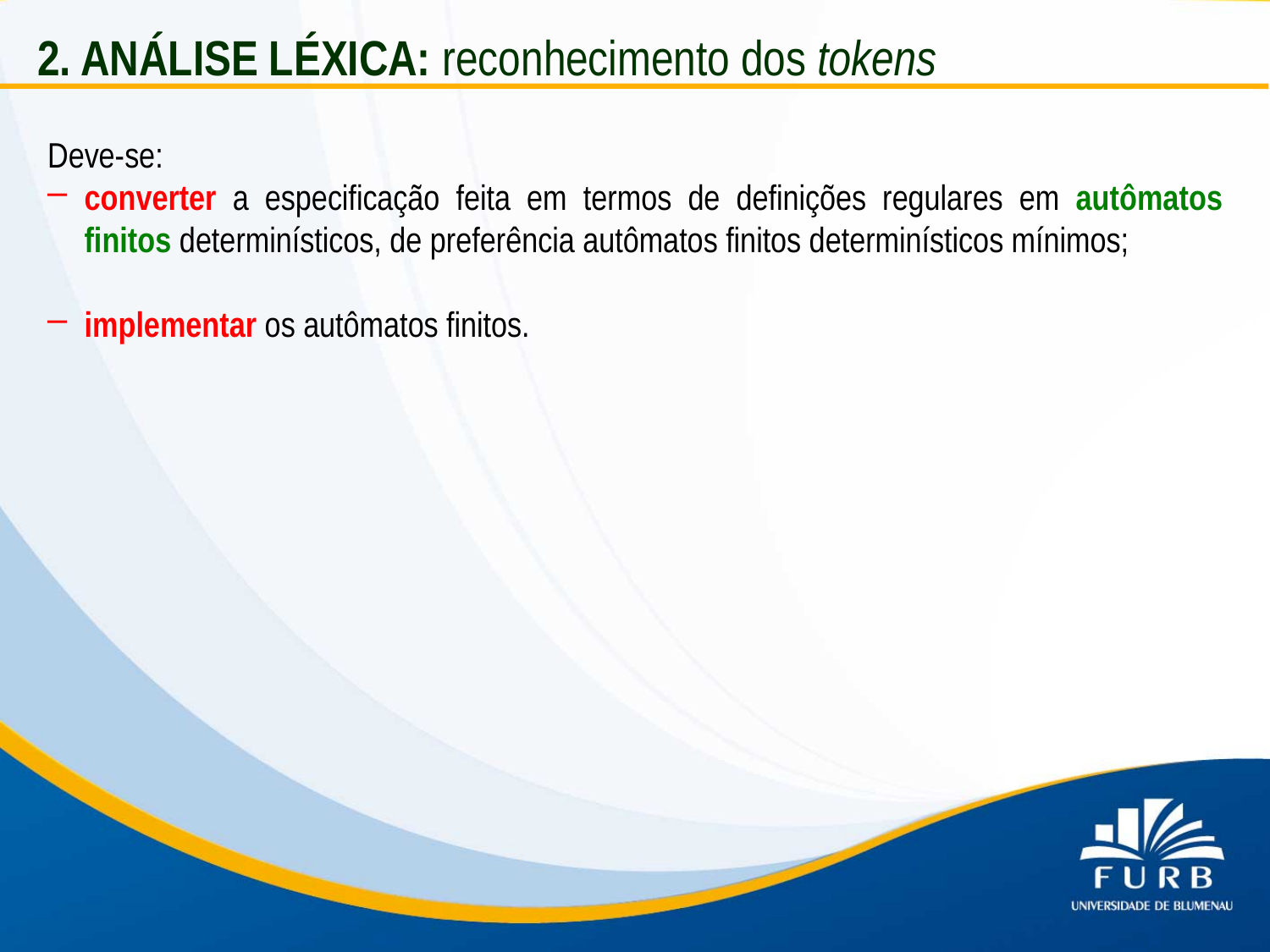

2. ANÁLISE LÉXICA: reconhecimento dos tokens

Deve-se:
converter a especificação feita em termos de definições regulares em autômatos finitos determinísticos, de preferência autômatos finitos determinísticos mínimos;

implementar os autômatos finitos.